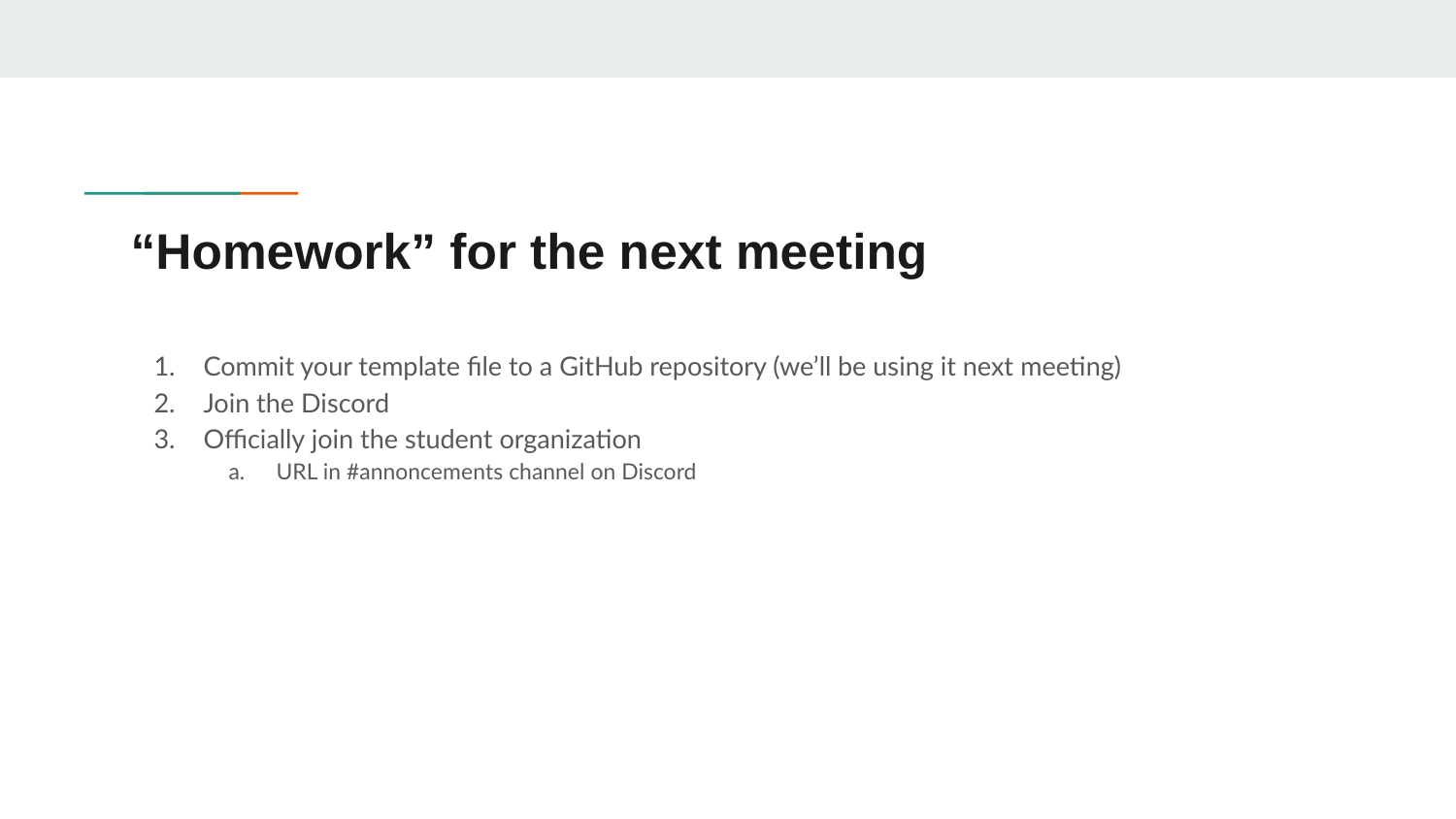

# “Homework” for the next meeting
Commit your template file to a GitHub repository (we’ll be using it next meeting)
Join the Discord
Officially join the student organization
URL in #annoncements channel on Discord